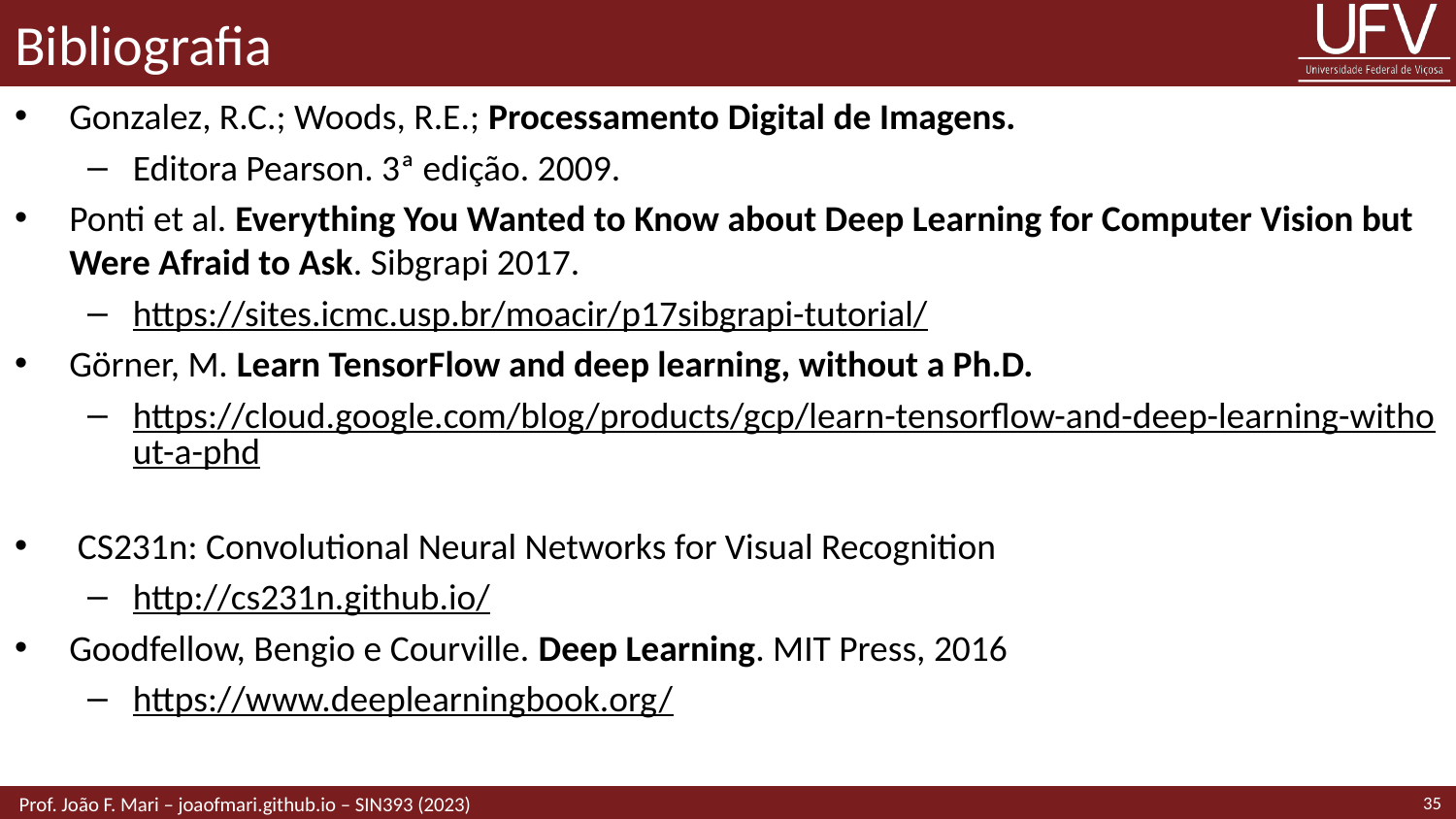

# Bibliografia
Gonzalez, R.C.; Woods, R.E.; Processamento Digital de Imagens.
Editora Pearson. 3ª edição. 2009.
Ponti et al. Everything You Wanted to Know about Deep Learning for Computer Vision but Were Afraid to Ask. Sibgrapi 2017.
https://sites.icmc.usp.br/moacir/p17sibgrapi-tutorial/
Görner, M. Learn TensorFlow and deep learning, without a Ph.D.
https://cloud.google.com/blog/products/gcp/learn-tensorflow-and-deep-learning-without-a-phd
 CS231n: Convolutional Neural Networks for Visual Recognition
http://cs231n.github.io/
Goodfellow, Bengio e Courville. Deep Learning. MIT Press, 2016
https://www.deeplearningbook.org/
35
 Prof. João F. Mari – joaofmari.github.io – SIN393 (2023)